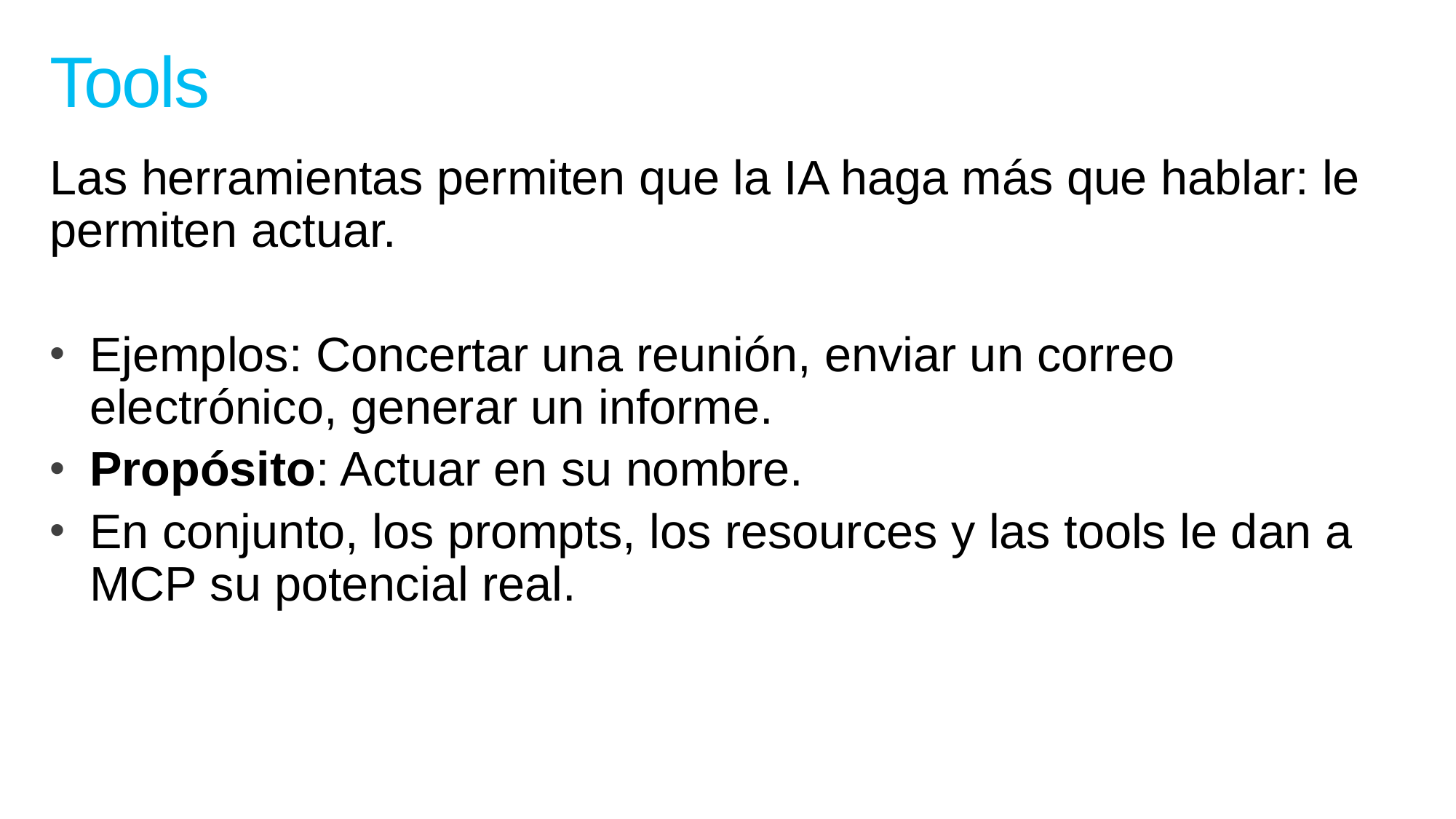

# Tools
Las herramientas permiten que la IA haga más que hablar: le permiten actuar.

Ejemplos: Concertar una reunión, enviar un correo electrónico, generar un informe.
Propósito: Actuar en su nombre.
En conjunto, los prompts, los resources y las tools le dan a MCP su potencial real.